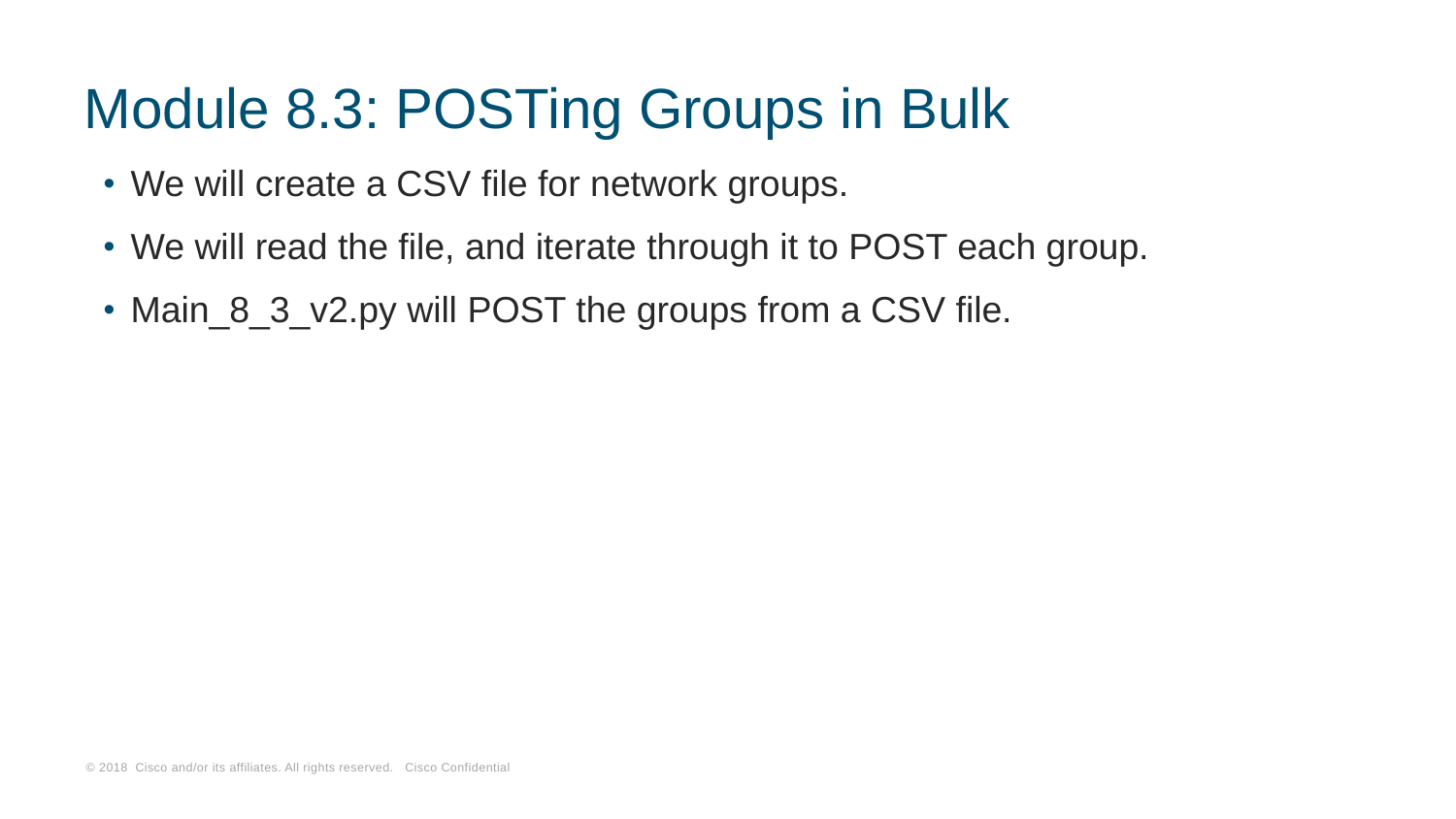

# Module 8.3: POSTing Groups in Bulk
We will create a CSV file for network groups.
We will read the file, and iterate through it to POST each group.
Main_8_3_v2.py will POST the groups from a CSV file.